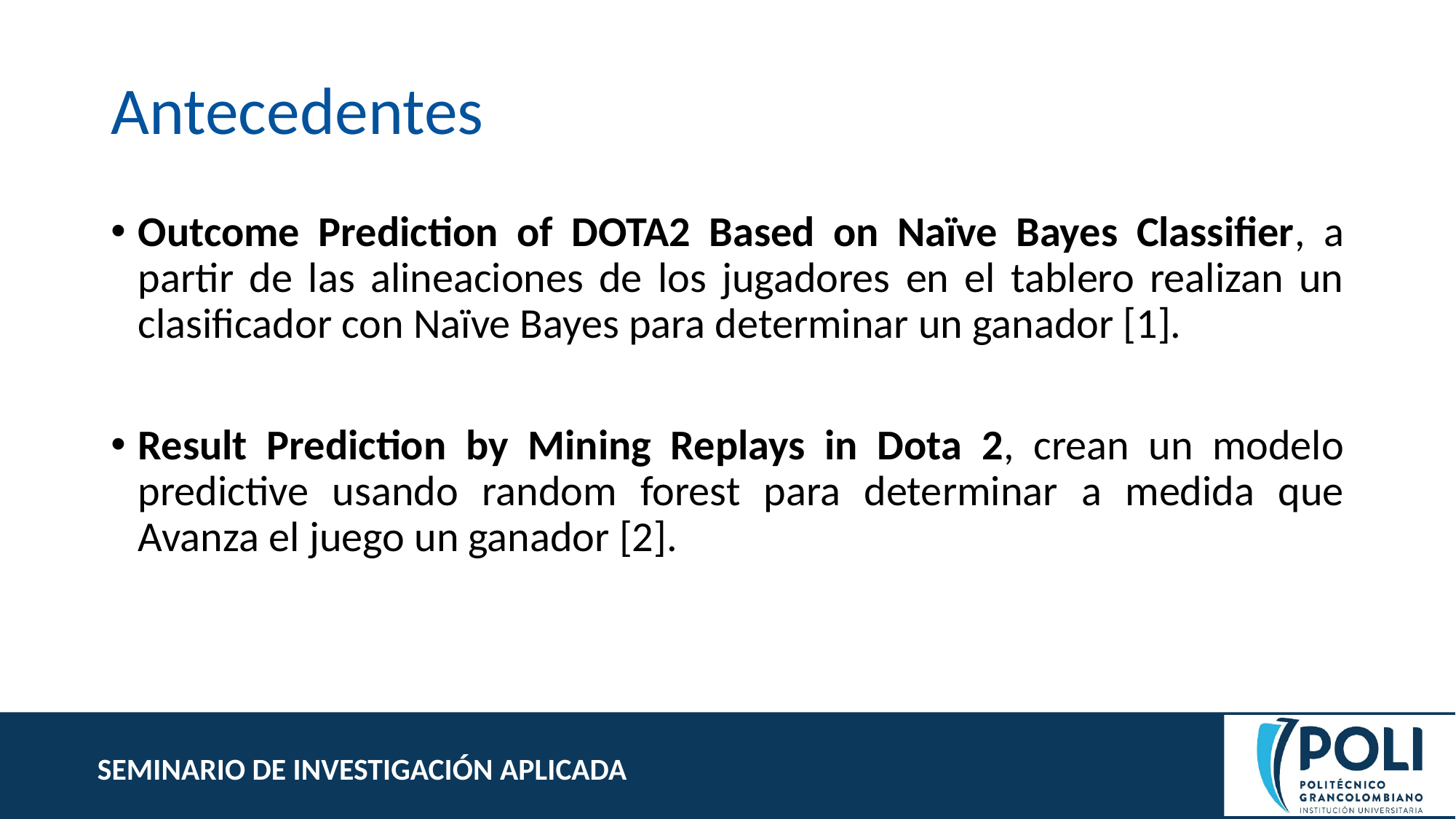

# Antecedentes
Outcome Prediction of DOTA2 Based on Naïve Bayes Classifier, a partir de las alineaciones de los jugadores en el tablero realizan un clasificador con Naïve Bayes para determinar un ganador [1].

Result Prediction by Mining Replays in Dota 2, crean un modelo predictive usando random forest para determinar a medida que Avanza el juego un ganador [2].